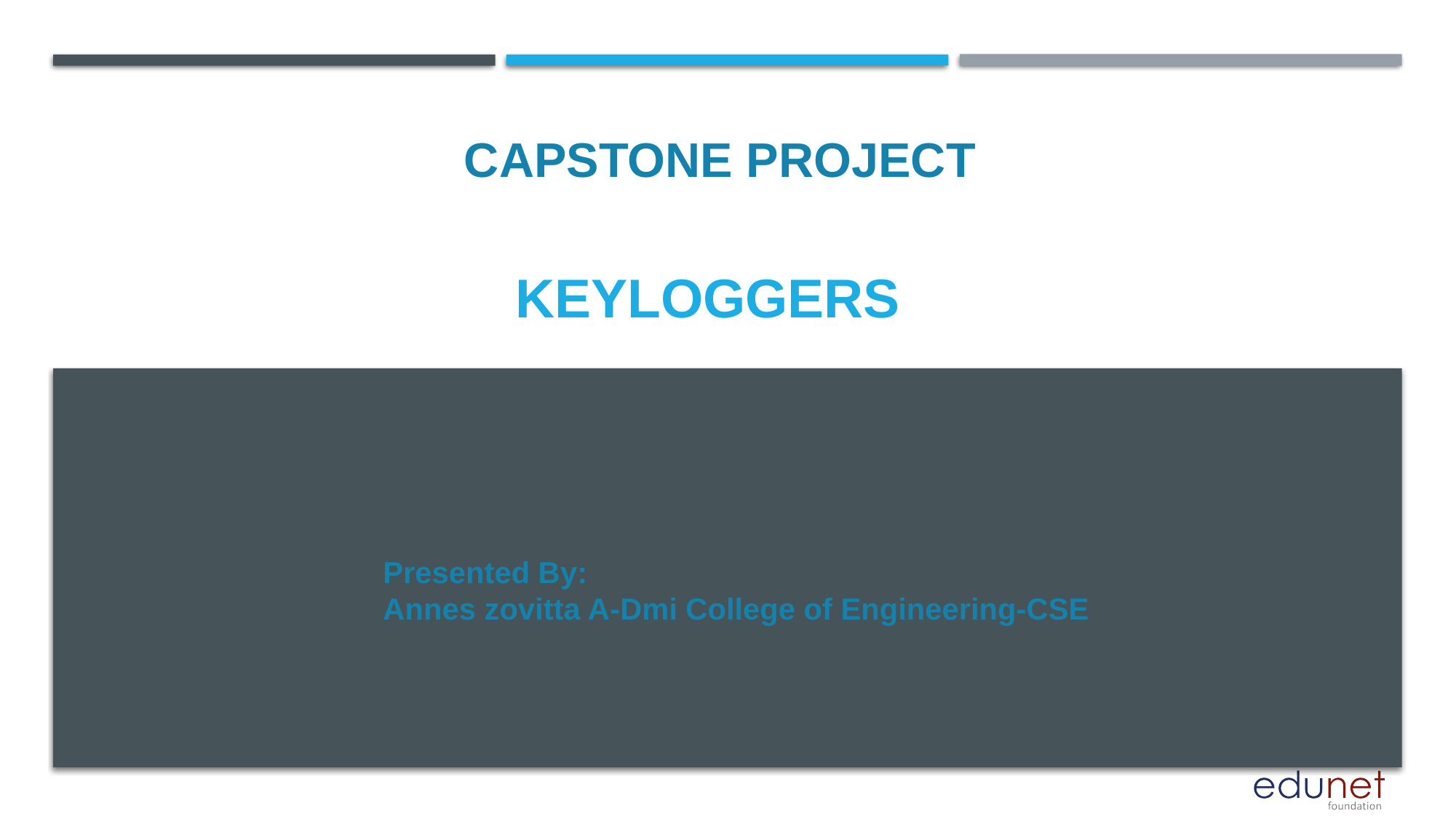

CAPSTONE PROJECT
# keyloggers
Presented By:
Annes zovitta A-Dmi College of Engineering-CSE